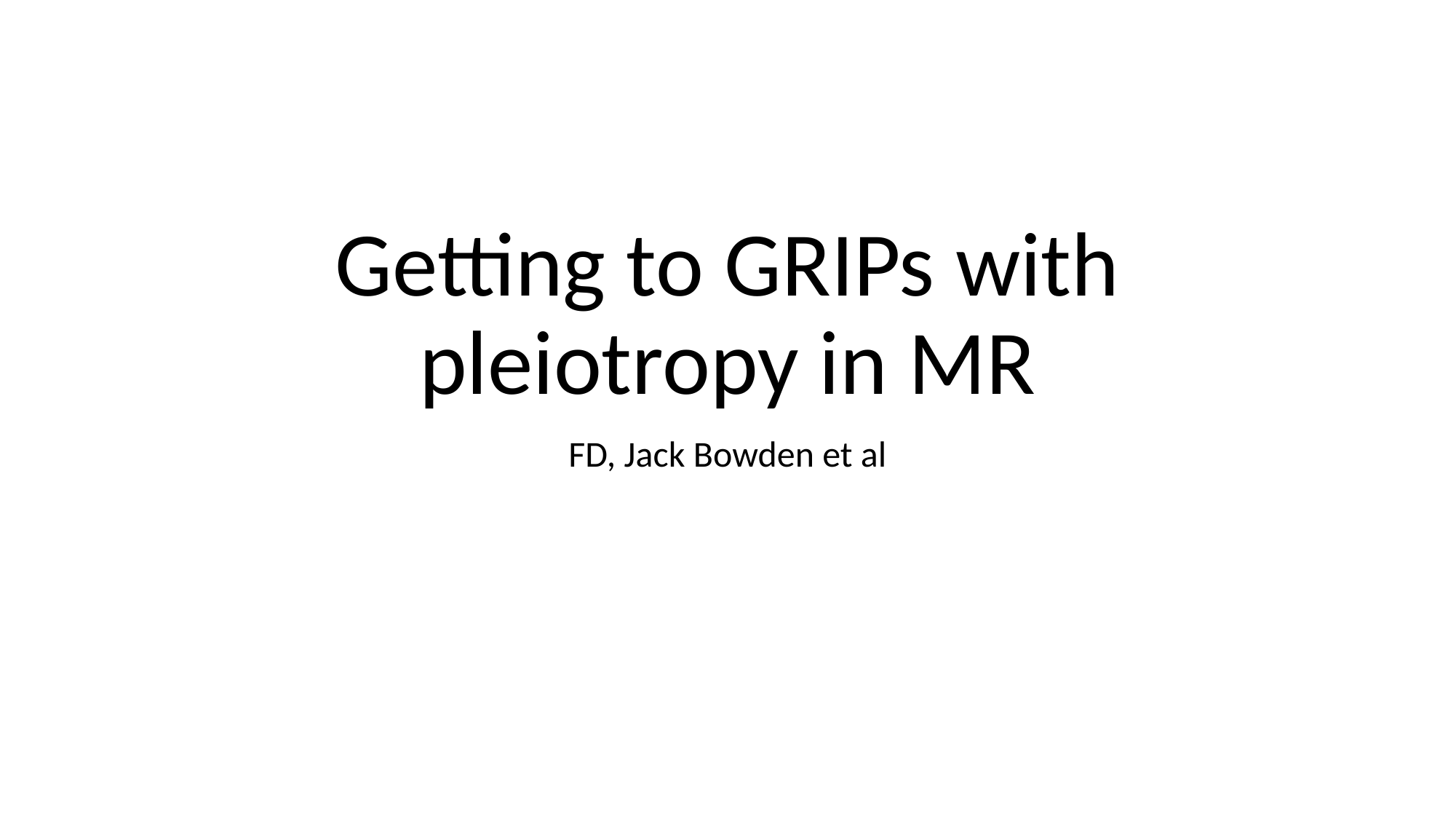

# Getting to GRIPs with pleiotropy in MR
FD, Jack Bowden et al